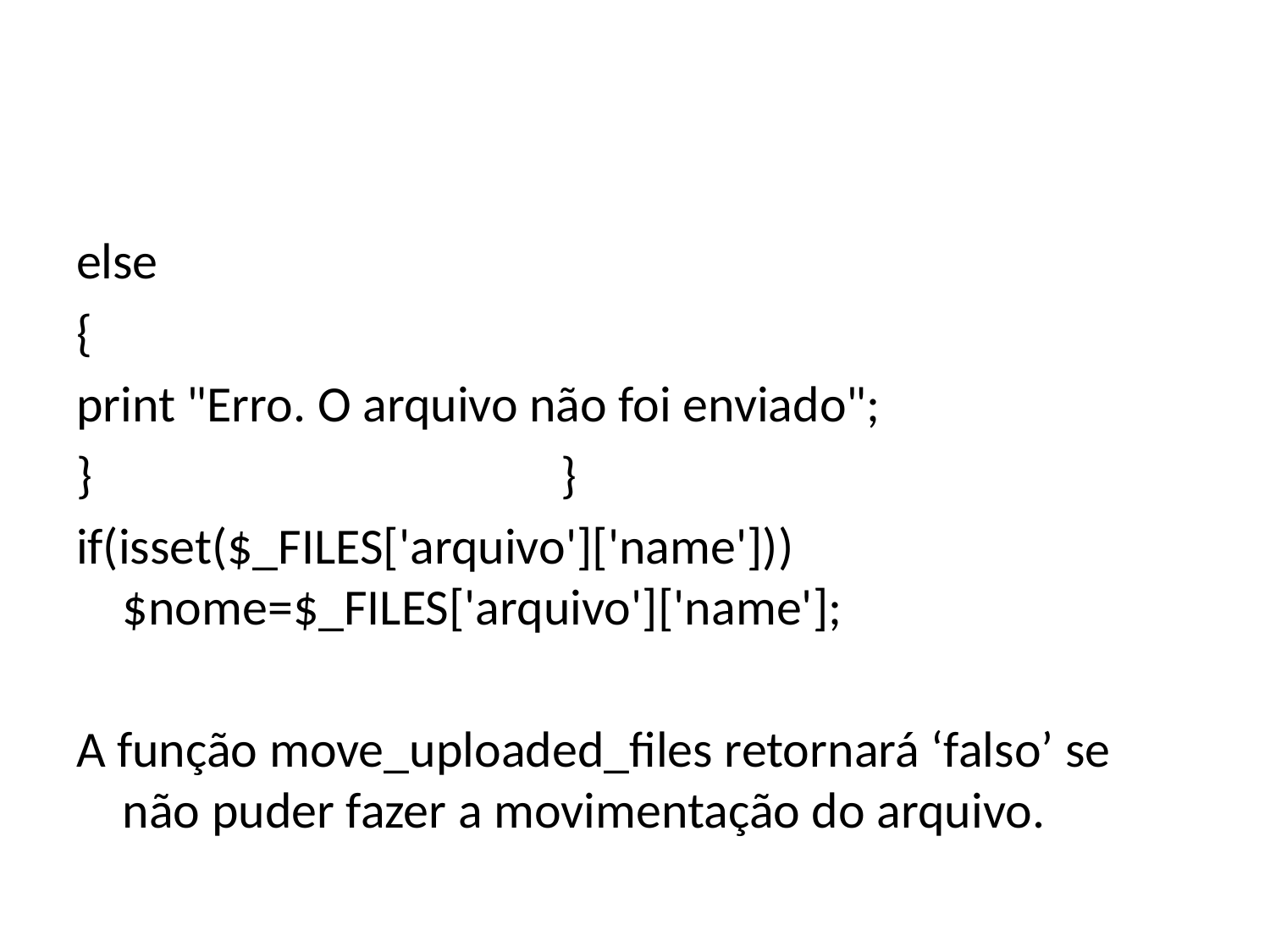

#
else
{
print "Erro. O arquivo não foi enviado";
}                                         }
if(isset($_FILES['arquivo']['name'])) $nome=$_FILES['arquivo']['name'];

A função move_uploaded_files retornará ‘falso’ se não puder fazer a movimentação do arquivo.